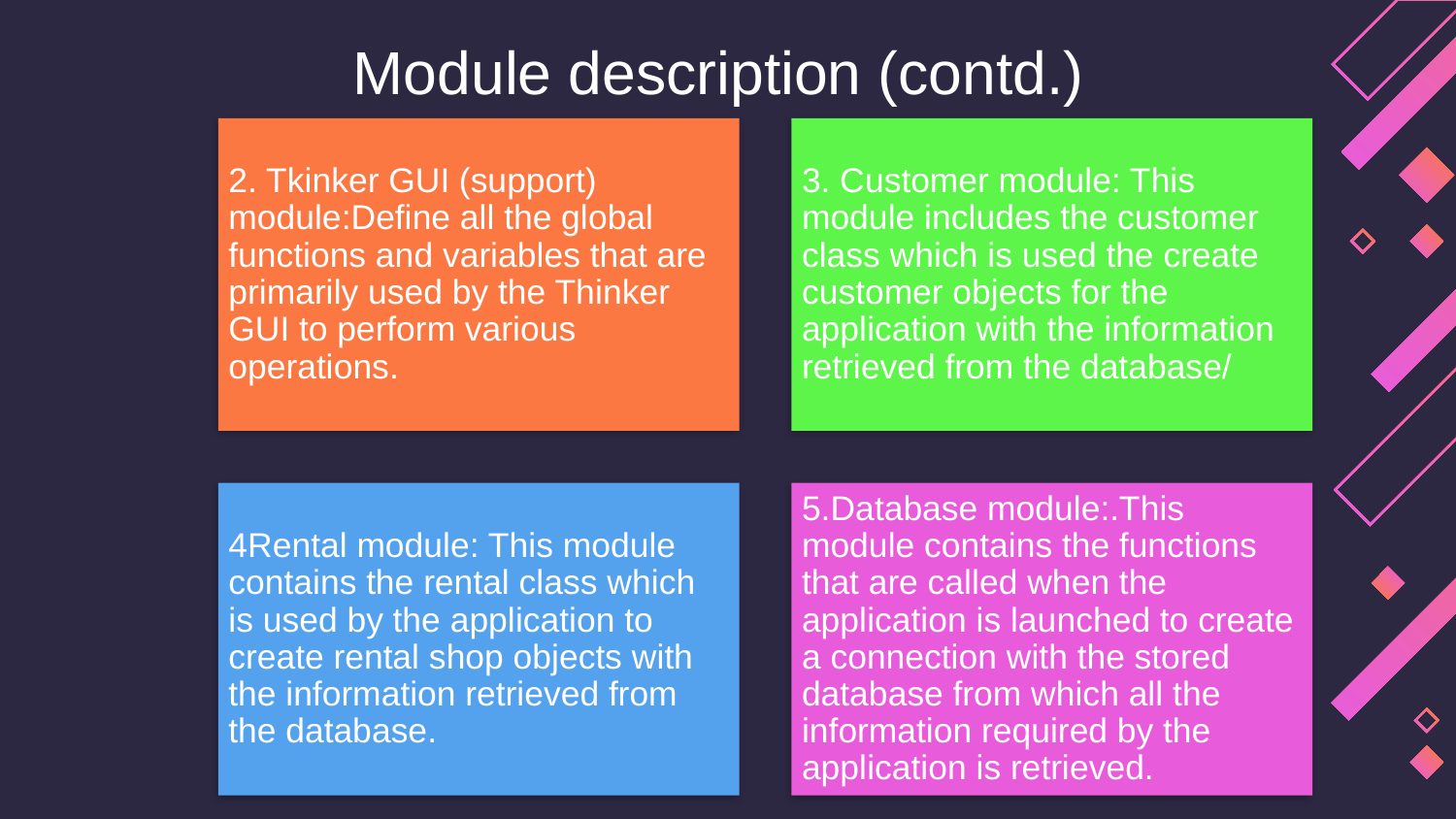

# Module description (contd.)
2. Tkinker GUI (support) module:Define all the global functions and variables that are primarily used by the Thinker GUI to perform various operations.
3. Customer module: This module includes the customer class which is used the create customer objects for the application with the information retrieved from the database/
4Rental module: This module contains the rental class which is used by the application to create rental shop objects with the information retrieved from the database.
5.Database module:.This module contains the functions that are called when the application is launched to create a connection with the stored database from which all the information required by the application is retrieved.